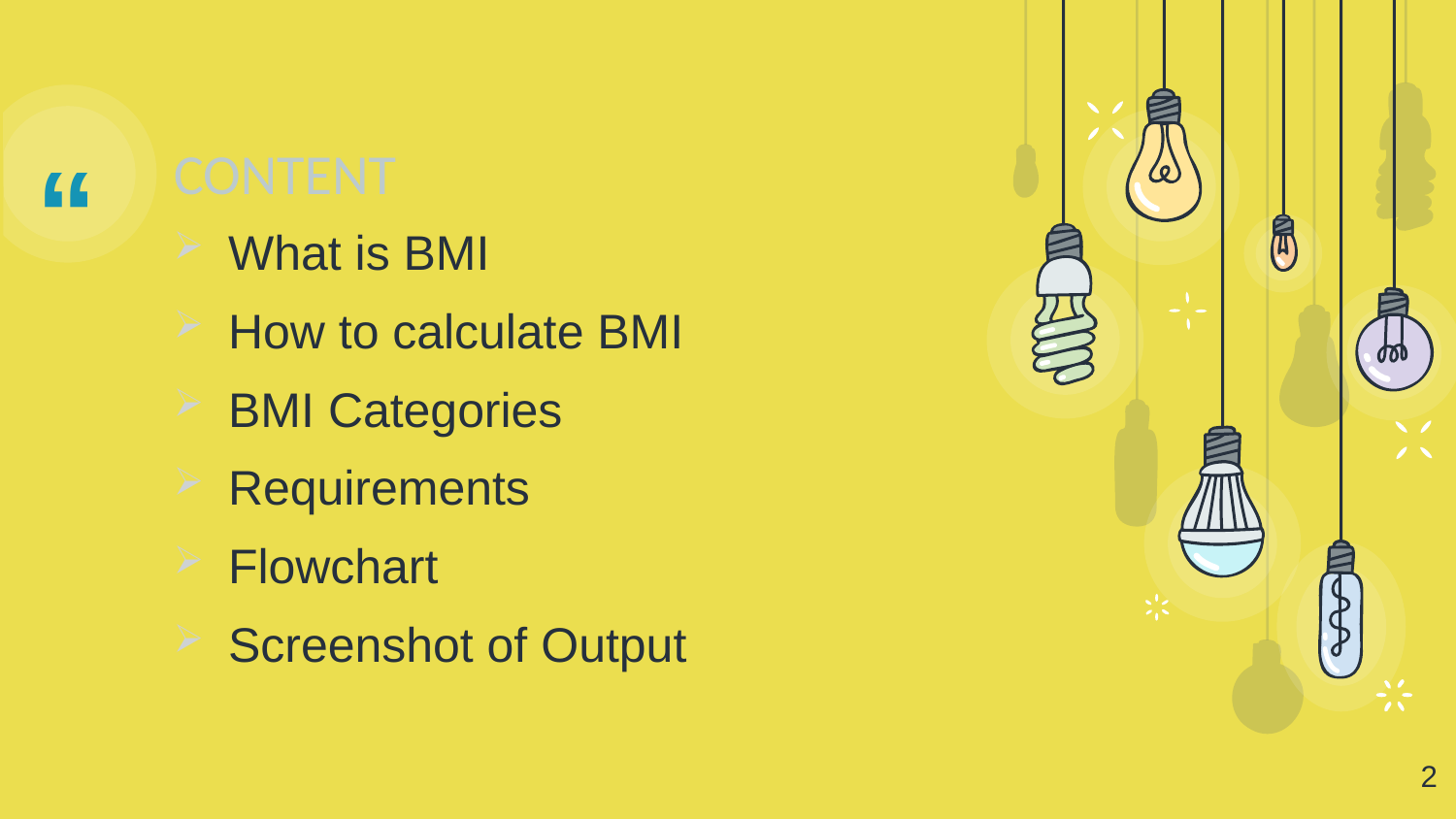

CONTENT
What is BMI
How to calculate BMI
BMI Categories
Requirements
Flowchart
Screenshot of Output

2